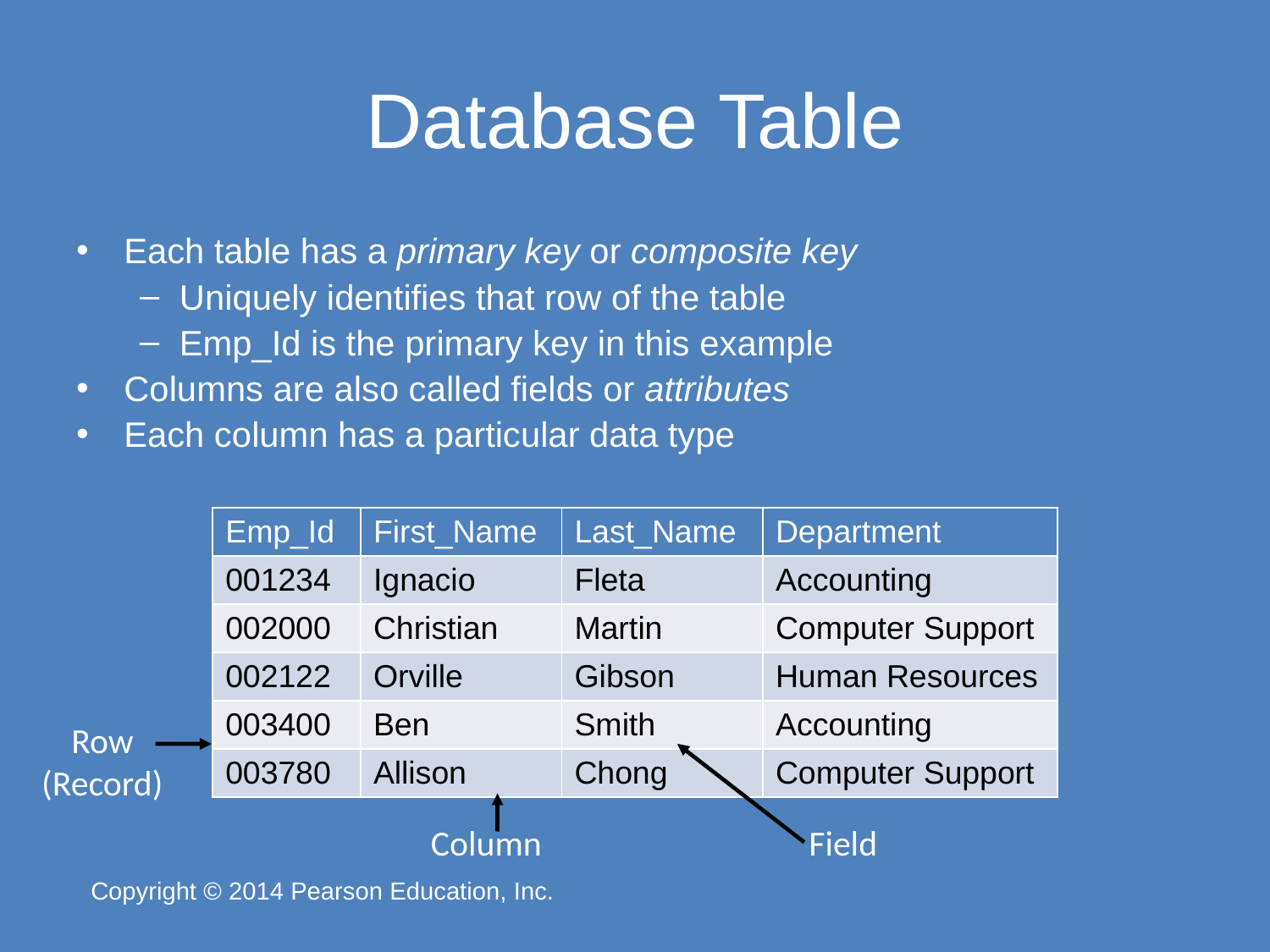

# Database Table
Each table has a primary key or composite key
Uniquely identifies that row of the table
Emp_Id is the primary key in this example
Columns are also called fields or attributes
Each column has a particular data type

| Emp\_Id | First\_Name | Last\_Name | Department |
| --- | --- | --- | --- |
| 001234 | Ignacio | Fleta | Accounting |
| 002000 | Christian | Martin | Computer Support |
| 002122 | Orville | Gibson | Human Resources |
| 003400 | Ben | Smith | Accounting |
| 003780 | Allison | Chong | Computer Support |
Row
(Record)

Column
Field